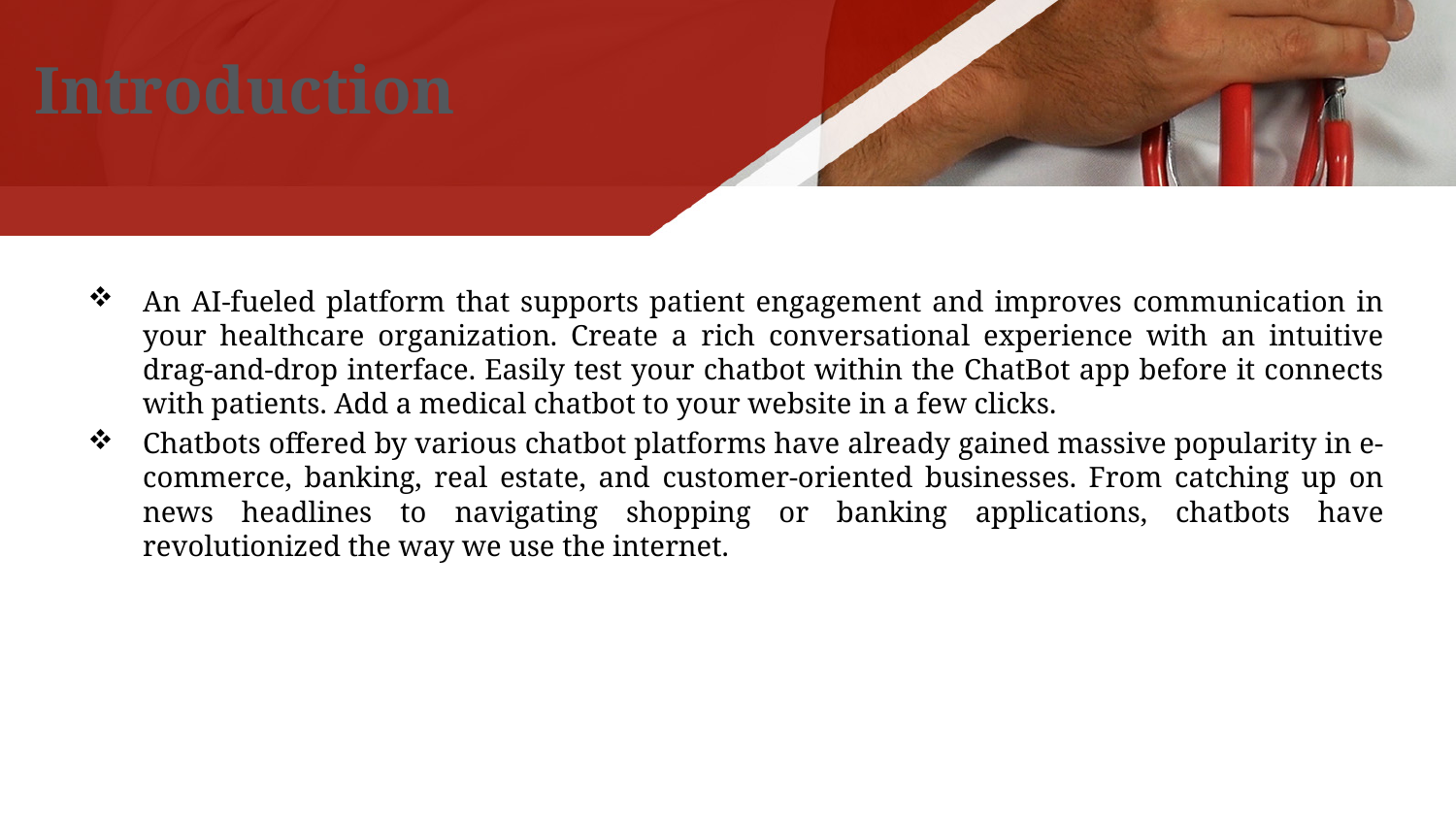

# Introduction

An AI-fueled platform that supports patient engagement and improves communication in your healthcare organization. Create a rich conversational experience with an intuitive drag-and-drop interface. Easily test your chatbot within the ChatBot app before it connects with patients. Add a medical chatbot to your website in a few clicks.
Chatbots offered by various chatbot platforms have already gained massive popularity in e-commerce, banking, real estate, and customer-oriented businesses. From catching up on news headlines to navigating shopping or banking applications, chatbots have revolutionized the way we use the internet.